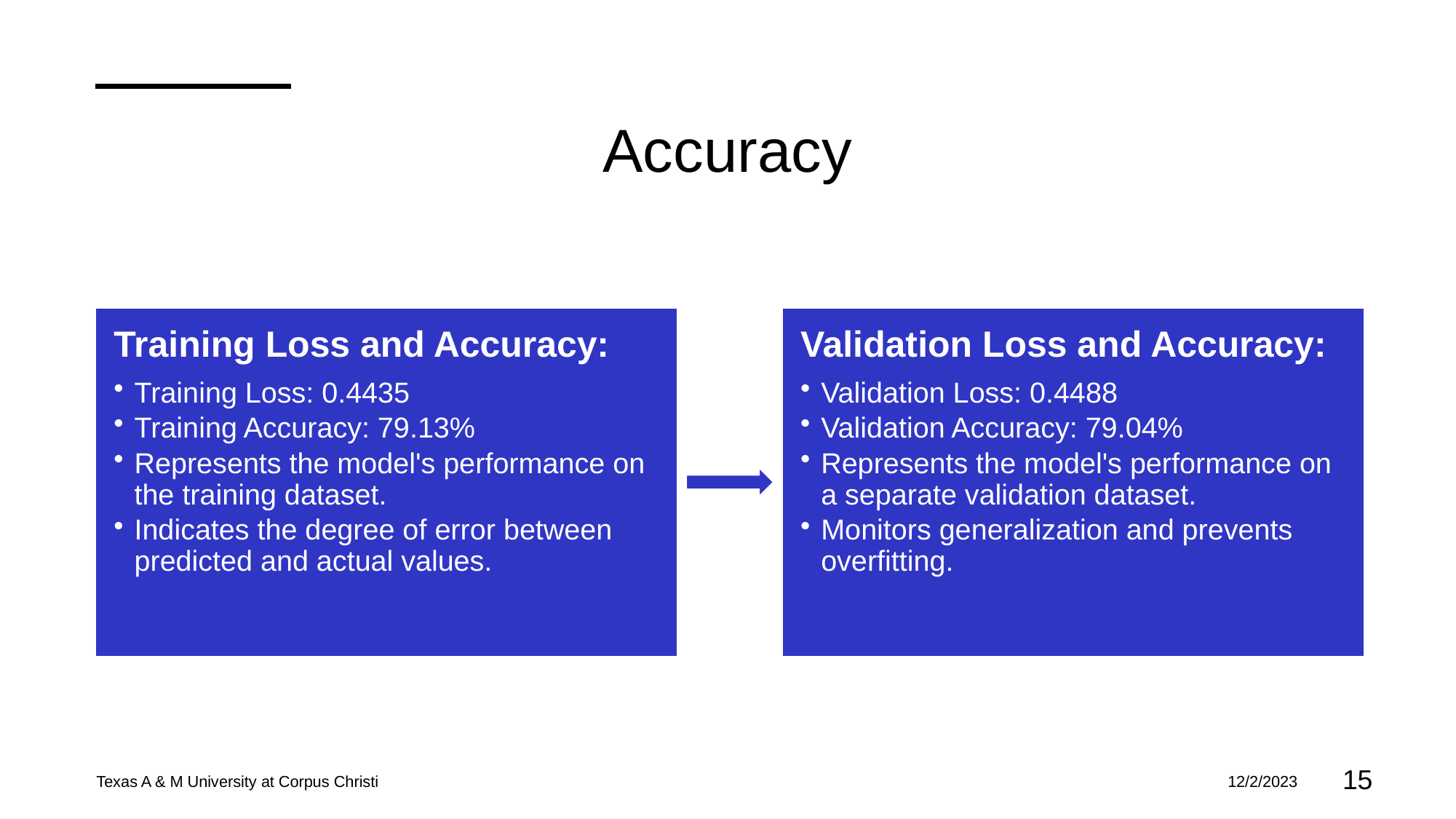

# Accuracy
Training Loss and Accuracy:
Training Loss: 0.4435
Training Accuracy: 79.13%
Represents the model's performance on the training dataset.
Indicates the degree of error between predicted and actual values.
Validation Loss and Accuracy:
Validation Loss: 0.4488
Validation Accuracy: 79.04%
Represents the model's performance on a separate validation dataset.
Monitors generalization and prevents overfitting.
Texas A & M University at Corpus Christi
12/2/2023
15